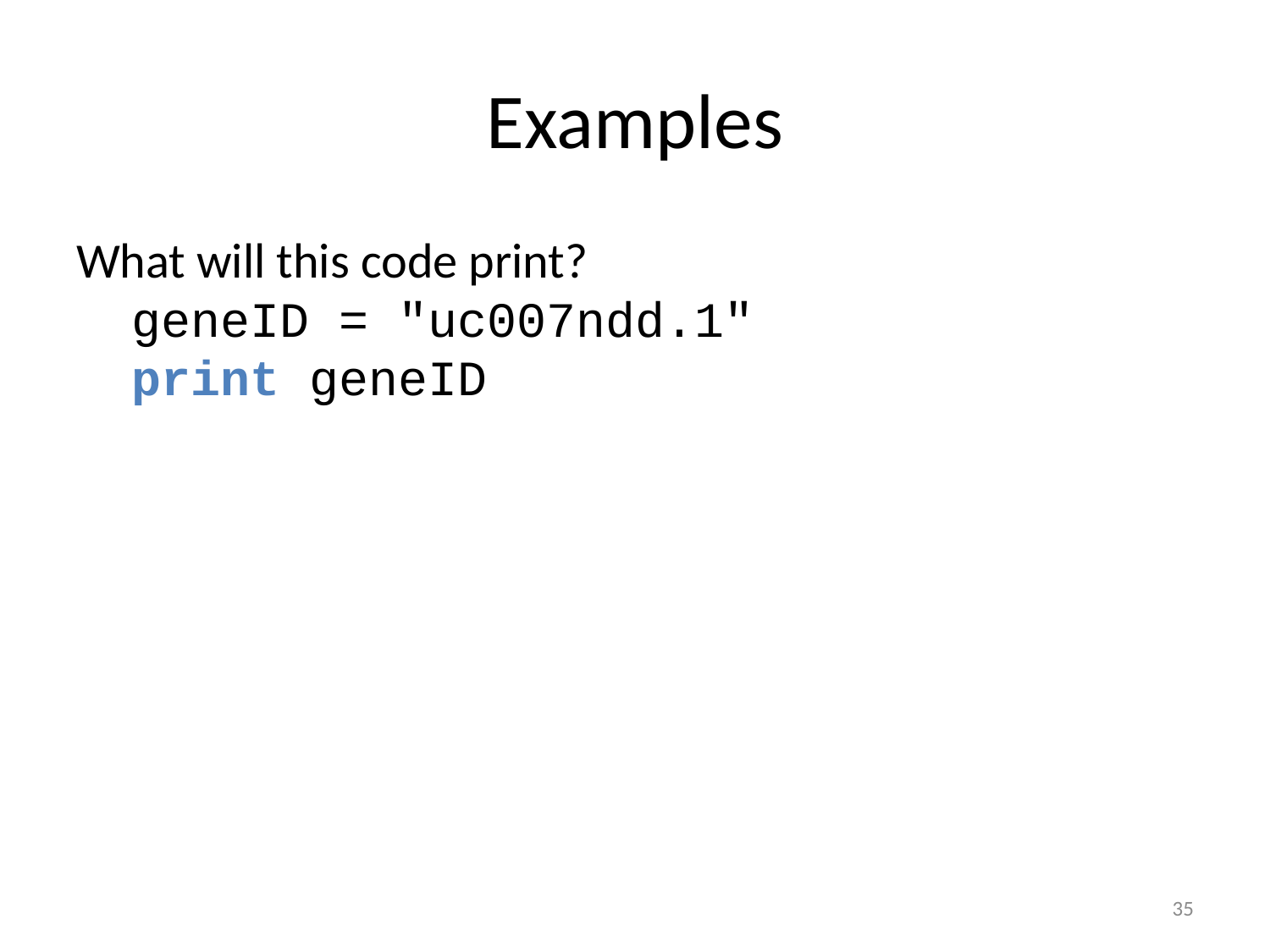

# Examples
What will this code print?
geneID = "uc007ndd.1"
print geneID

35